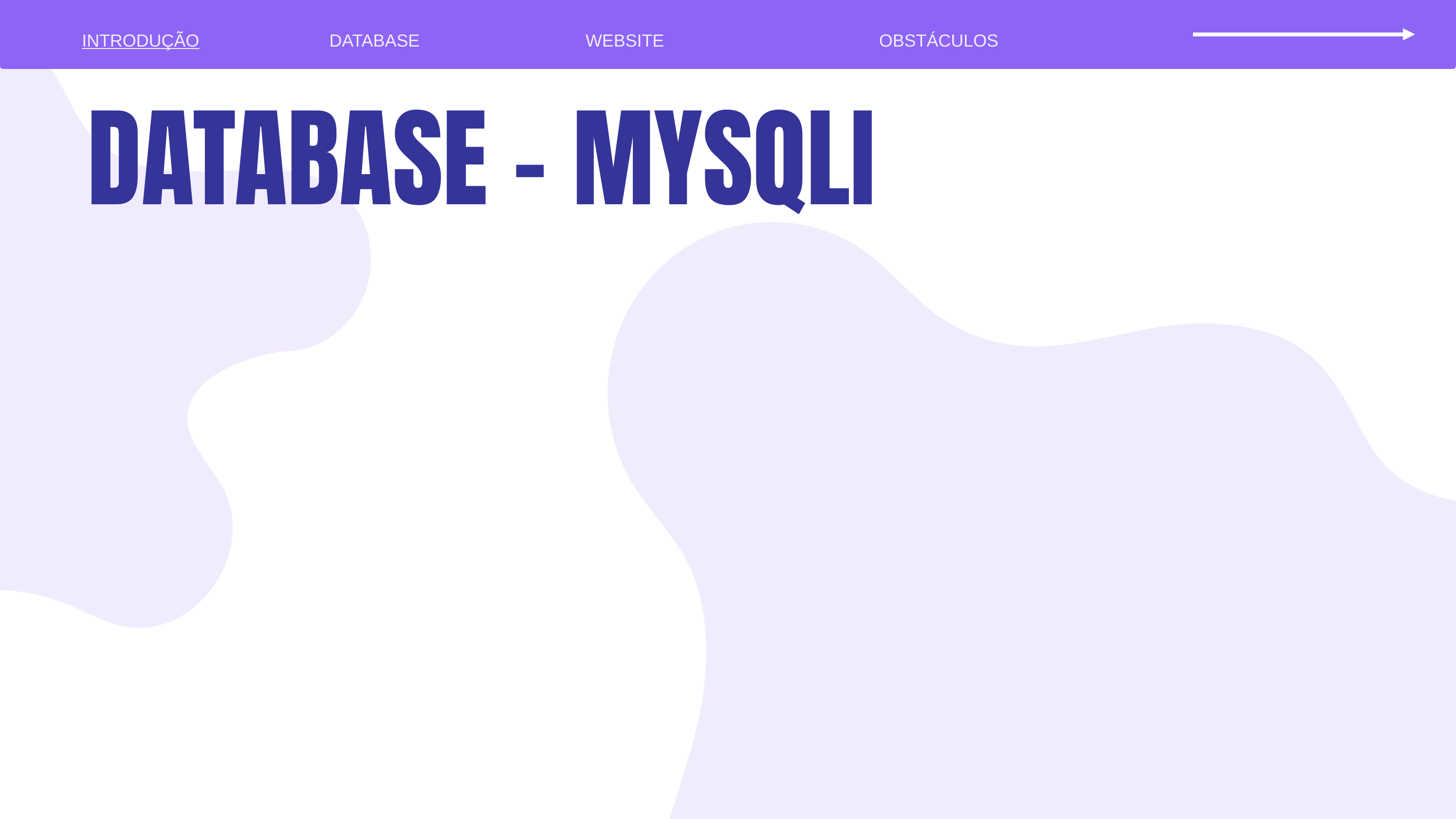

INTRODUÇÃO
DATABASE
WEBSITE
OBSTÁCULOS
DATABASE - MYSQLI